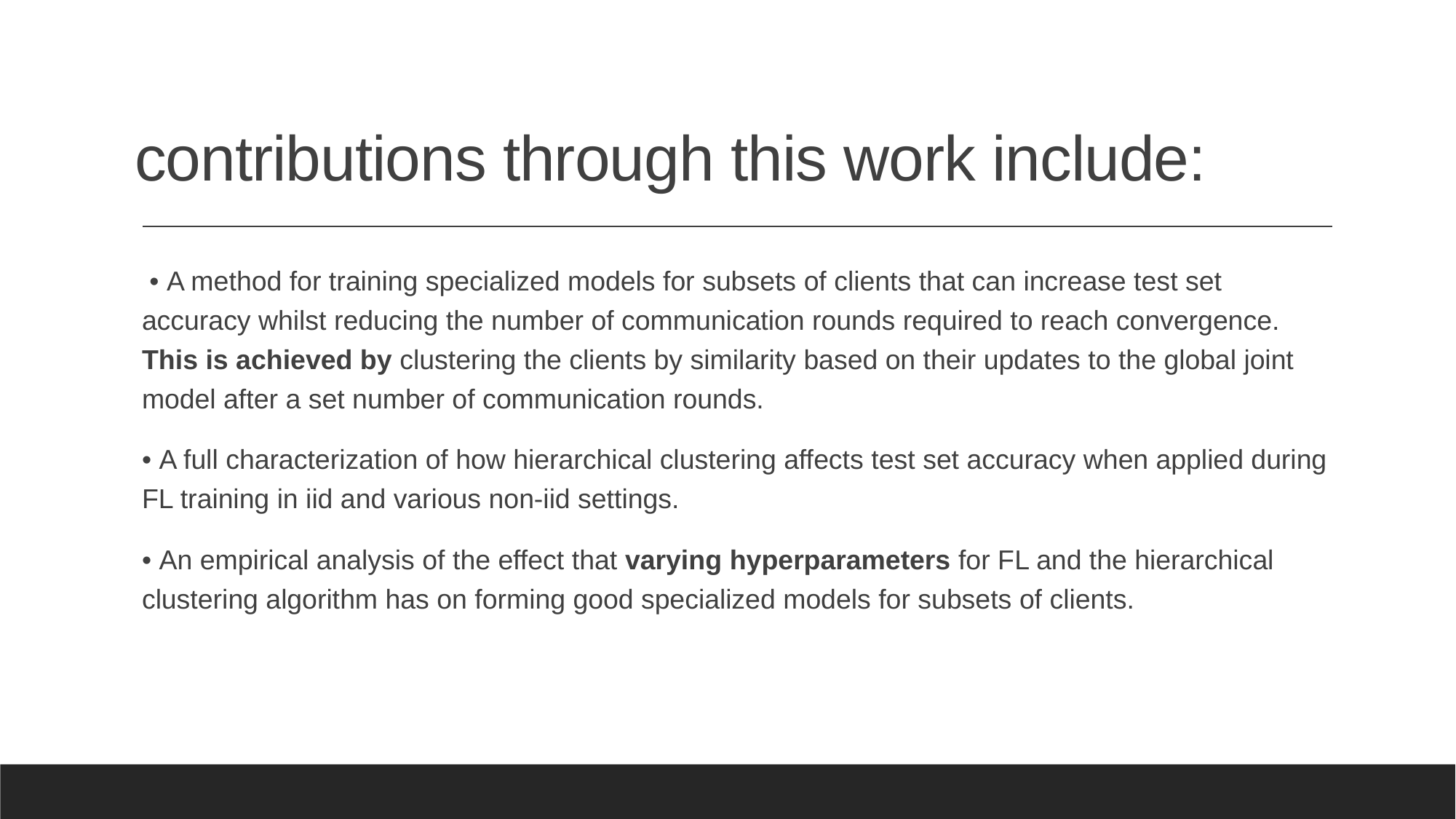

# contributions through this work include:
 • A method for training specialized models for subsets of clients that can increase test set accuracy whilst reducing the number of communication rounds required to reach convergence. This is achieved by clustering the clients by similarity based on their updates to the global joint model after a set number of communication rounds.
• A full characterization of how hierarchical clustering affects test set accuracy when applied during FL training in iid and various non-iid settings.
• An empirical analysis of the effect that varying hyperparameters for FL and the hierarchical clustering algorithm has on forming good specialized models for subsets of clients.